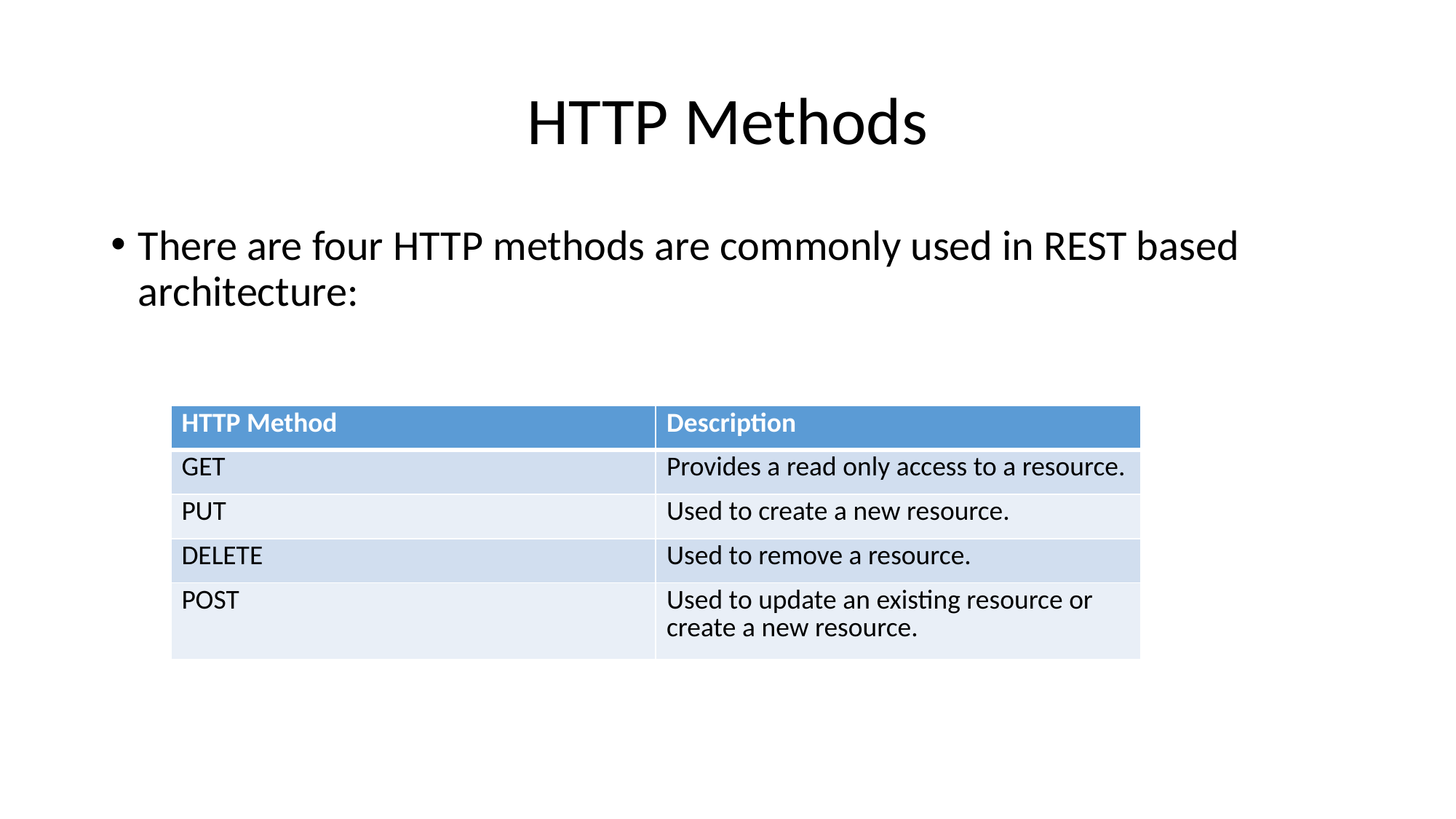

# HTTP Methods
There are four HTTP methods are commonly used in REST based architecture:

| HTTP Method | Description |
| --- | --- |
| GET | Provides a read only access to a resource. |
| PUT | Used to create a new resource. |
| DELETE | Used to remove a resource. |
| POST | Used to update an existing resource or create a new resource. |